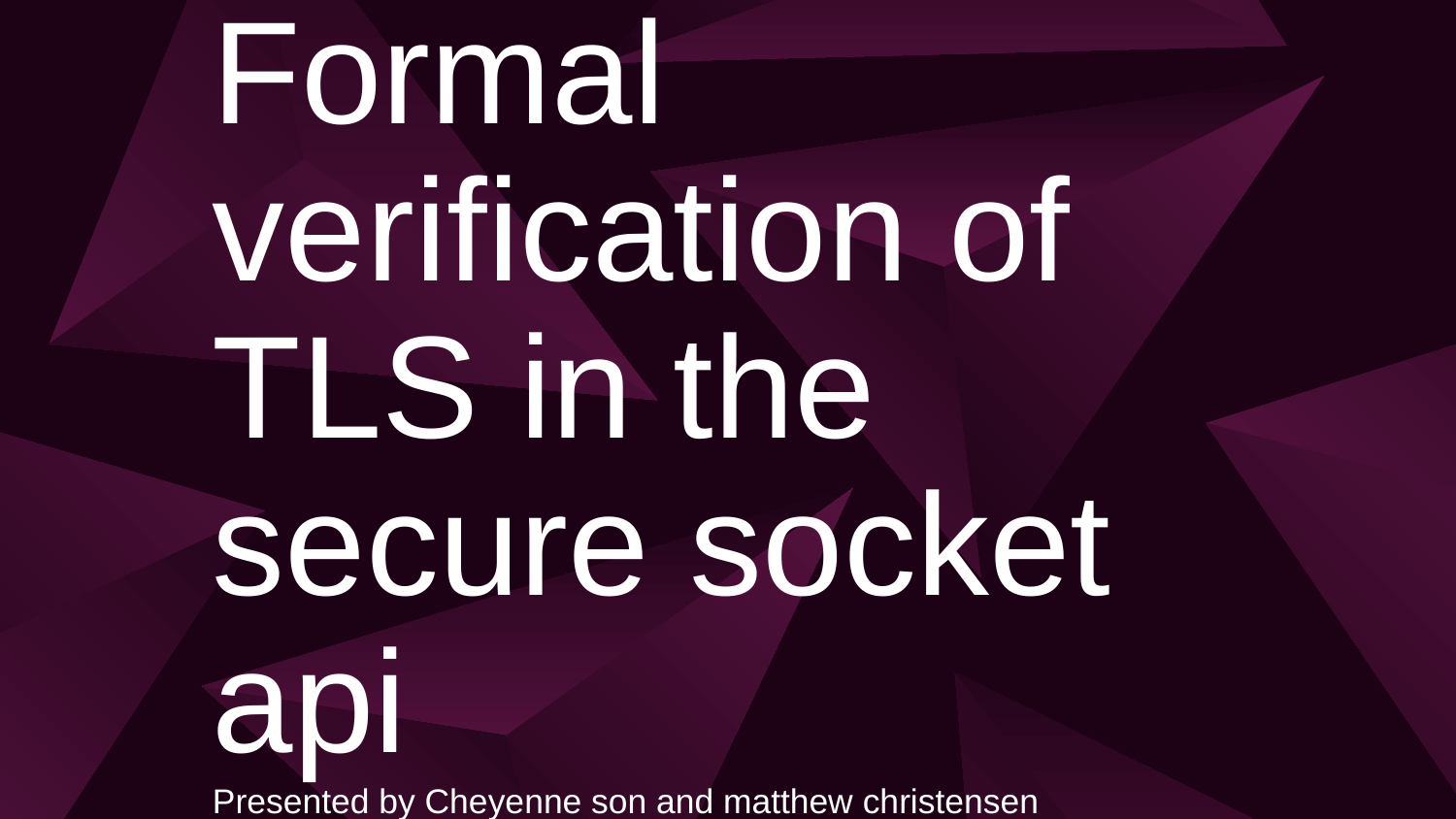

# Formal verification of TLS in the secure socket api
Presented by Cheyenne son and matthew christensen